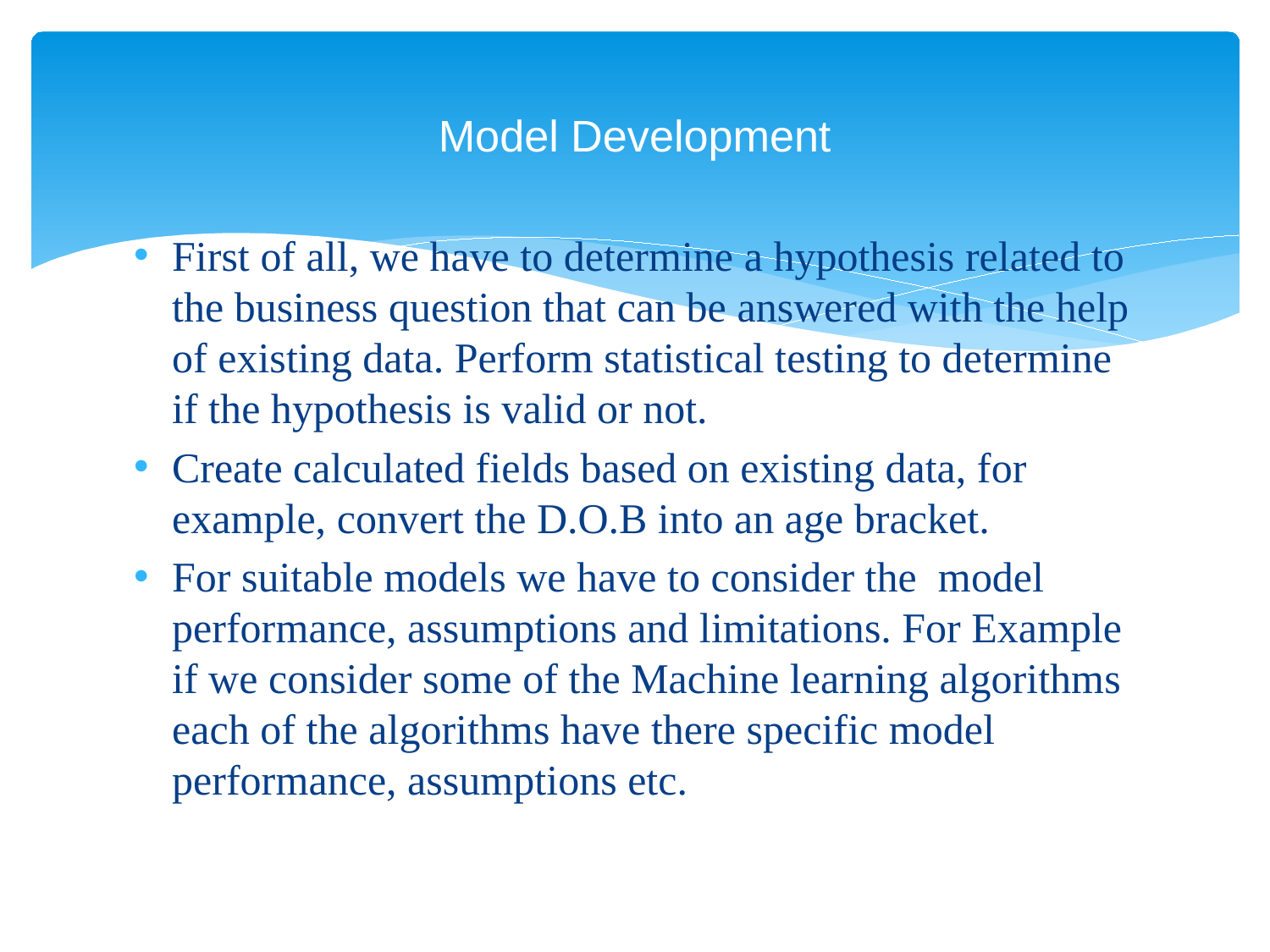

# Model Development
First of all, we have to determine a hypothesis related to the business question that can be answered with the help of existing data. Perform statistical testing to determine if the hypothesis is valid or not.
Create calculated fields based on existing data, for example, convert the D.O.B into an age bracket.
For suitable models we have to consider the  model performance, assumptions and limitations. For Example if we consider some of the Machine learning algorithms each of the algorithms have there specific model performance, assumptions etc.